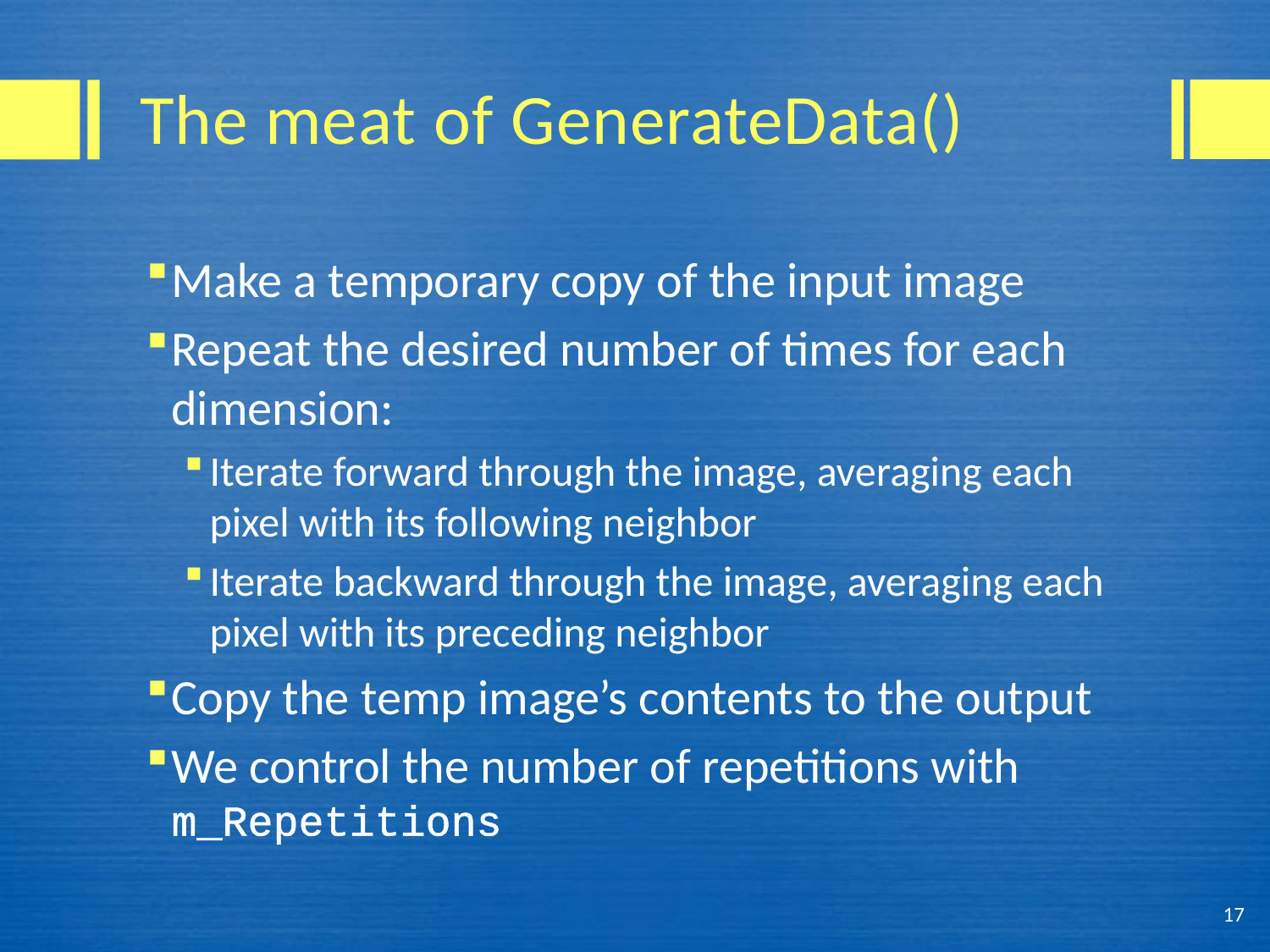

# The meat of GenerateData()
Make a temporary copy of the input image
Repeat the desired number of times for each dimension:
Iterate forward through the image, averaging each pixel with its following neighbor
Iterate backward through the image, averaging each pixel with its preceding neighbor
Copy the temp image’s contents to the output
We control the number of repetitions with m_Repetitions
17